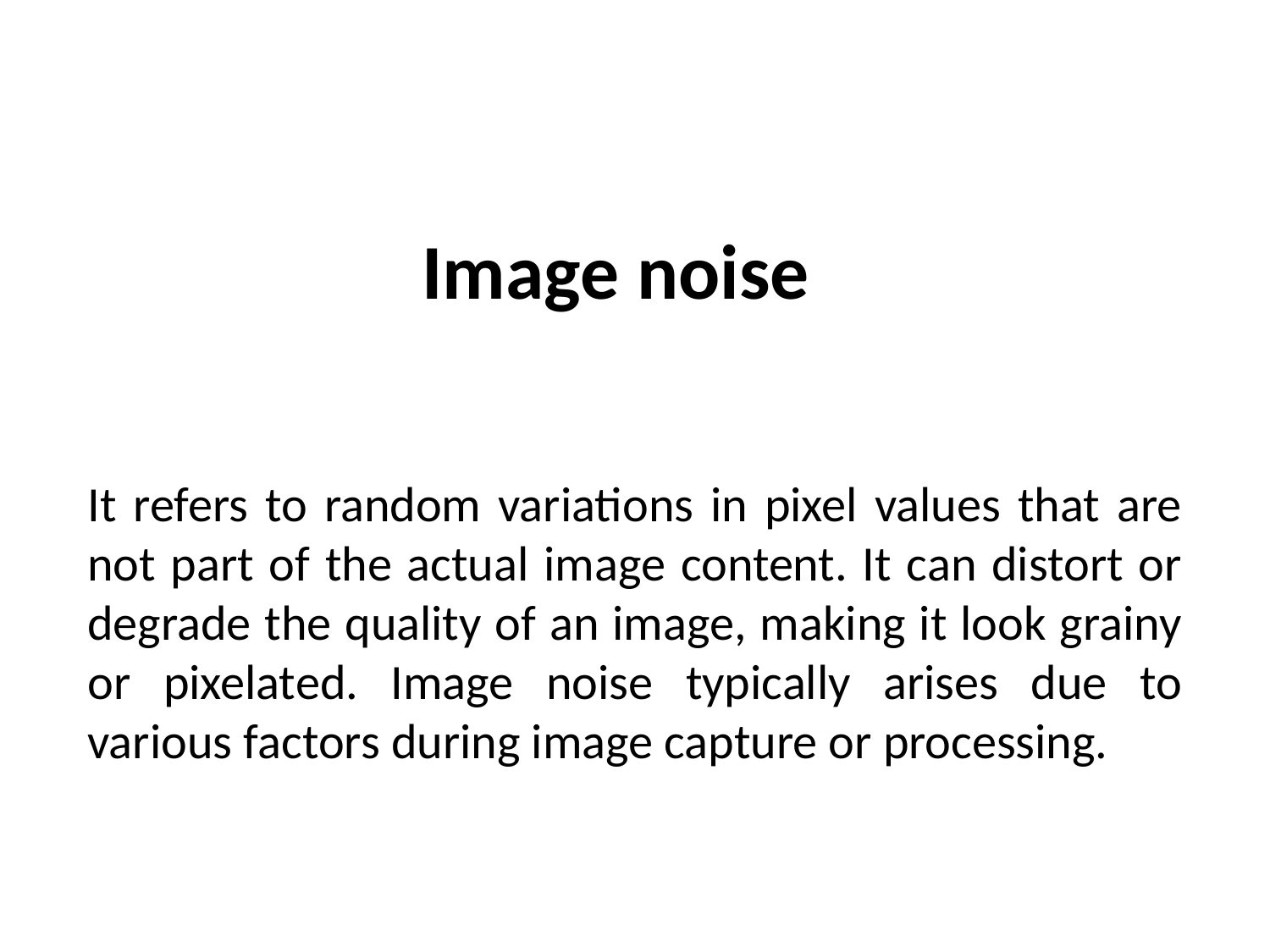

# Image noise
It refers to random variations in pixel values that are not part of the actual image content. It can distort or degrade the quality of an image, making it look grainy or pixelated. Image noise typically arises due to various factors during image capture or processing.